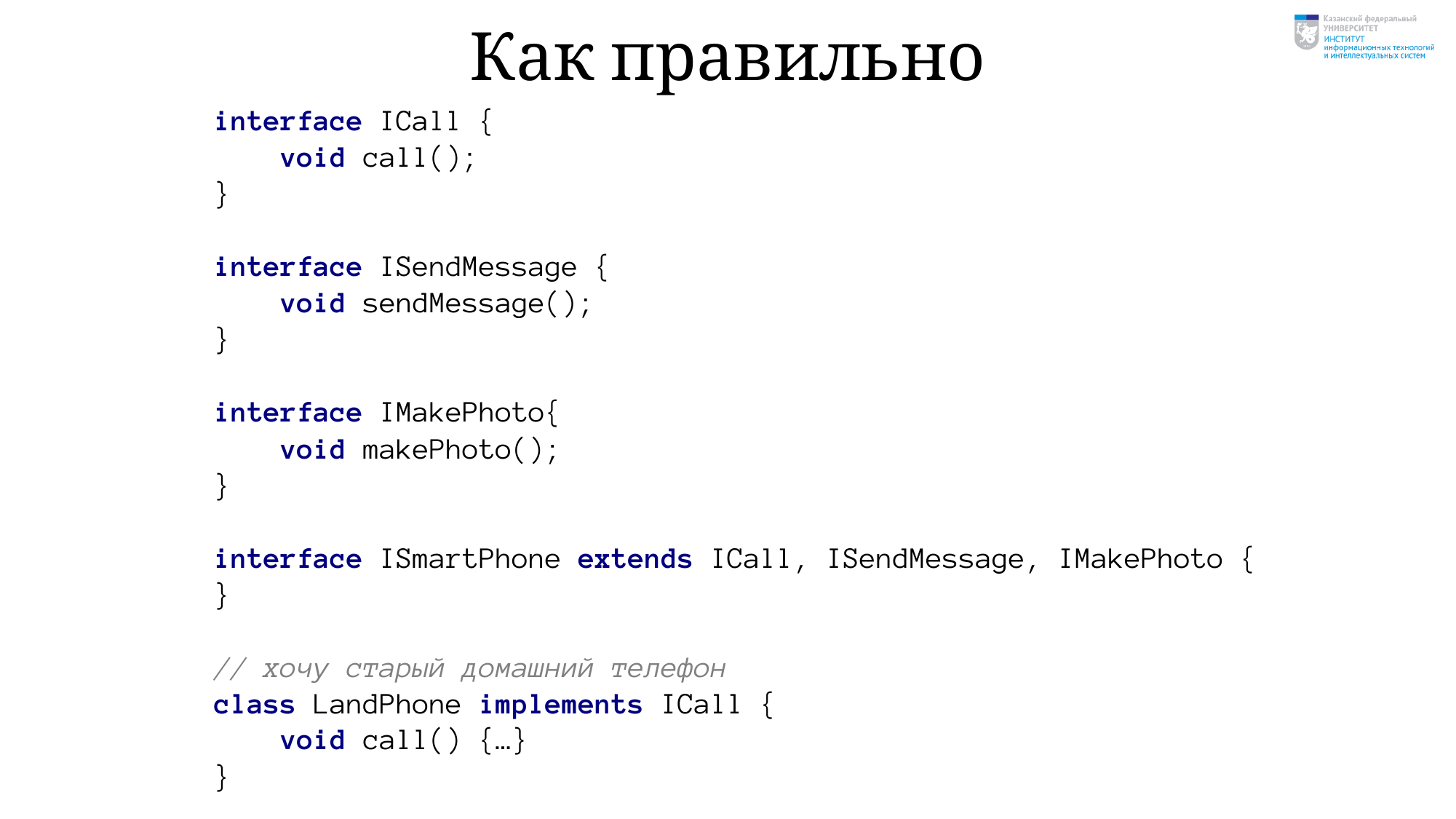

# Как правильно
interface ICall {
    void call();
}
interface ISendMessage {
    void sendMessage();
}
interface IMakePhoto{
    void makePhoto();
}
interface ISmartPhone extends ICall, ISendMessage, IMakePhoto {
}
// хочу старый домашний телефон
class LandPhone implements ICall {
    void call() {…}
}